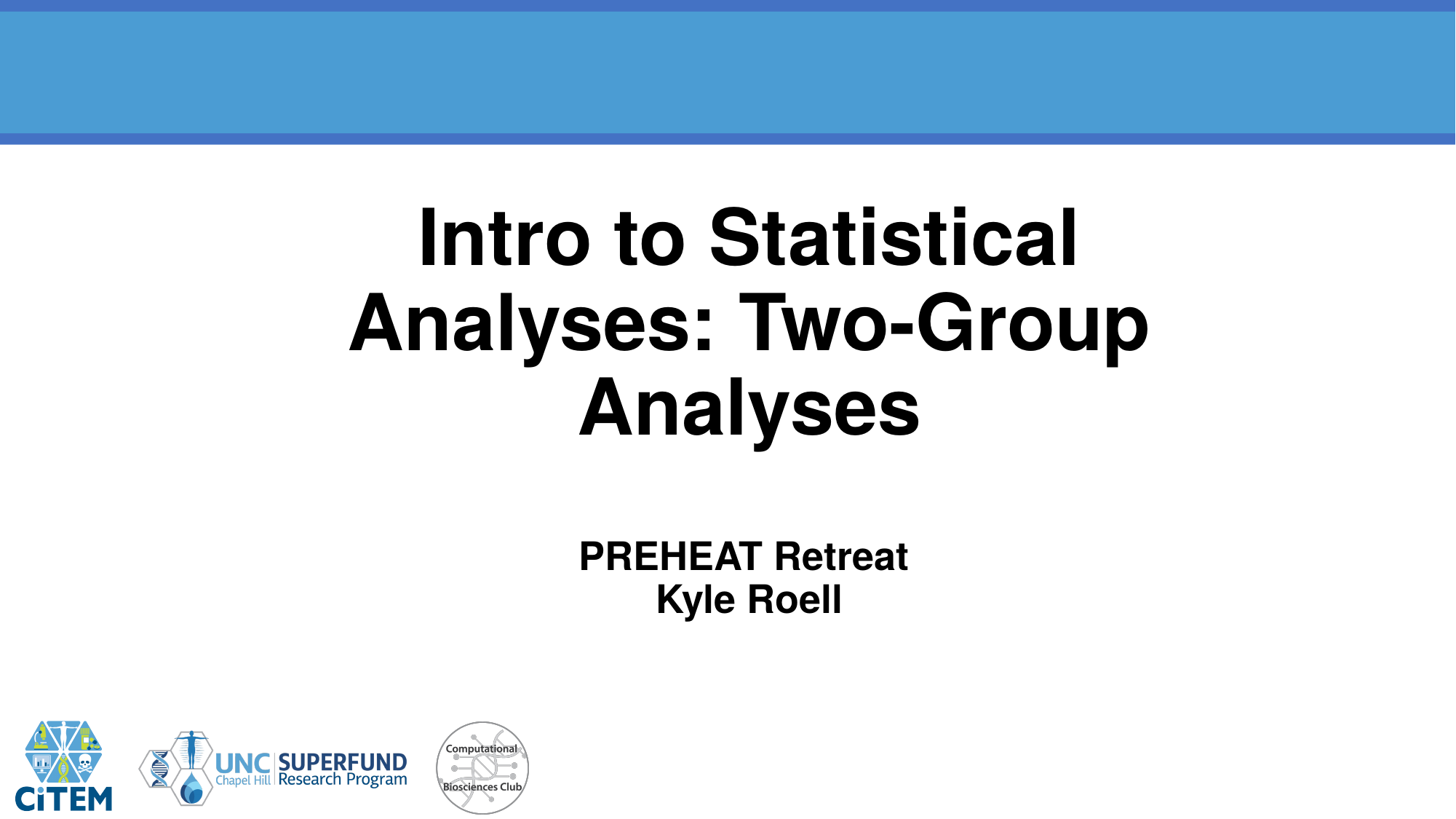

# Intro to Statistical Analyses: Two-Group Analyses PREHEAT Retreat Kyle Roell